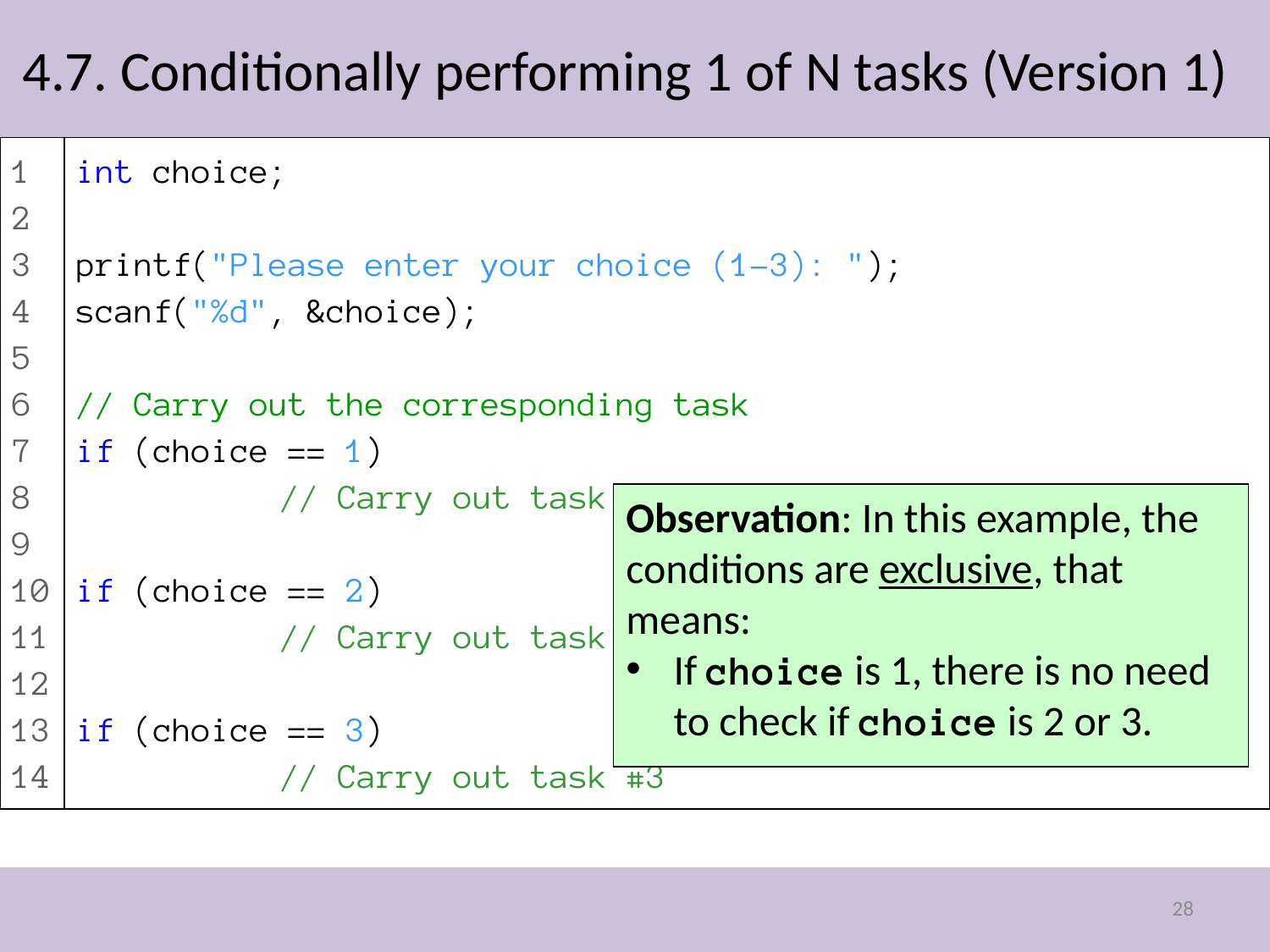

# 4.7. Conditionally performing 1 of N tasks (Version 1)
1
2
3
4
5
6
7
8
9
10
11
12
13
14
int choice;

printf("Please enter your choice (1-3): ");
scanf("%d", &choice);

// Carry out the corresponding task
if (choice == 1)
	    // Carry out task #1

if (choice == 2)
	    // Carry out task #2

if (choice == 3)
	    // Carry out task #3
Observation: In this example, the conditions are exclusive, that means:
If choice is 1, there is no need to check if choice is 2 or 3.
28